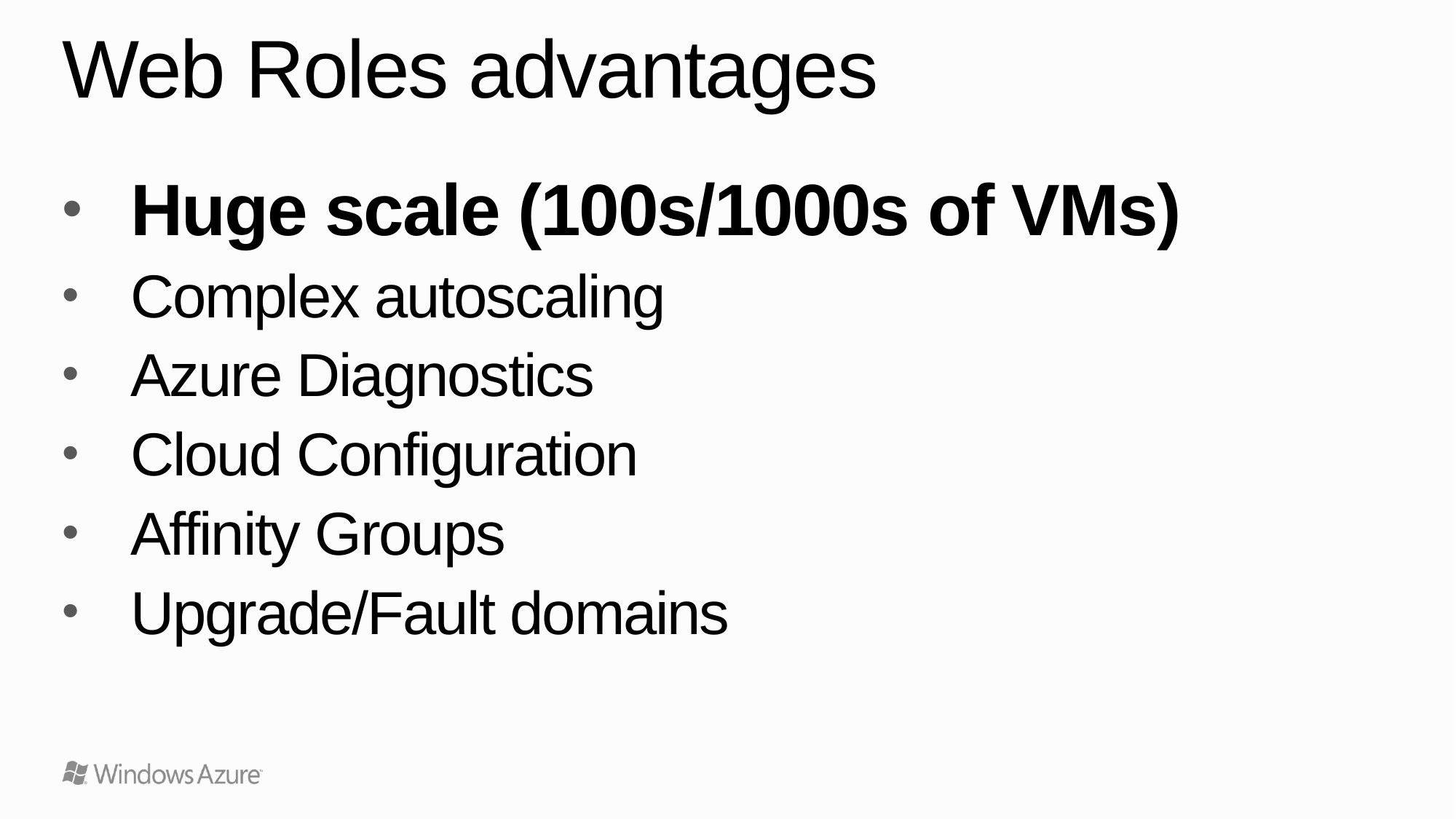

# Web Roles advantages
Huge scale (100s/1000s of VMs)
Complex autoscaling
Azure Diagnostics
Cloud Configuration
Affinity Groups
Upgrade/Fault domains